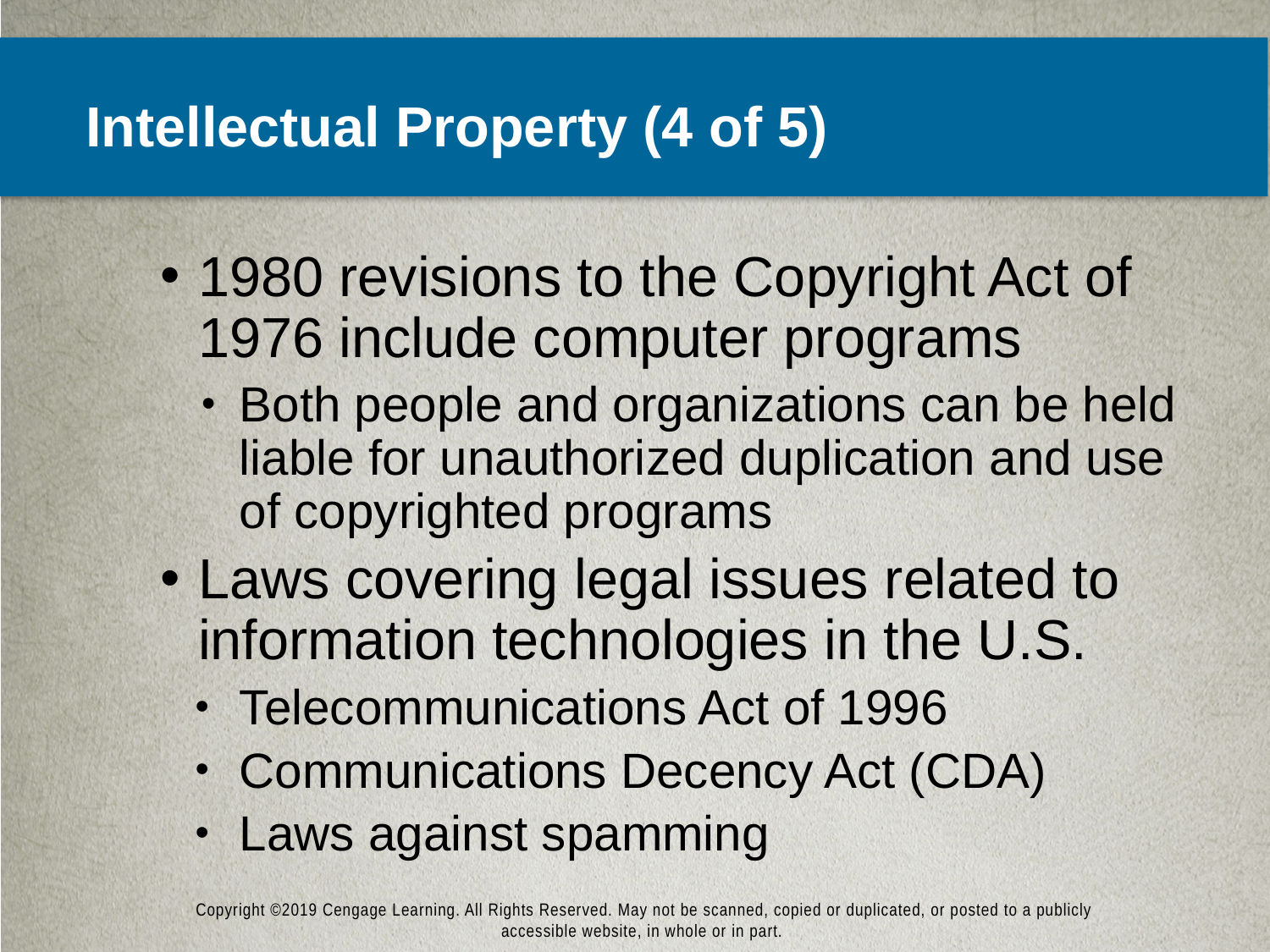

# Intellectual Property (4 of 5)
1980 revisions to the Copyright Act of 1976 include computer programs
Both people and organizations can be held liable for unauthorized duplication and use of copyrighted programs
Laws covering legal issues related to information technologies in the U.S.
Telecommunications Act of 1996
Communications Decency Act (CDA)
Laws against spamming